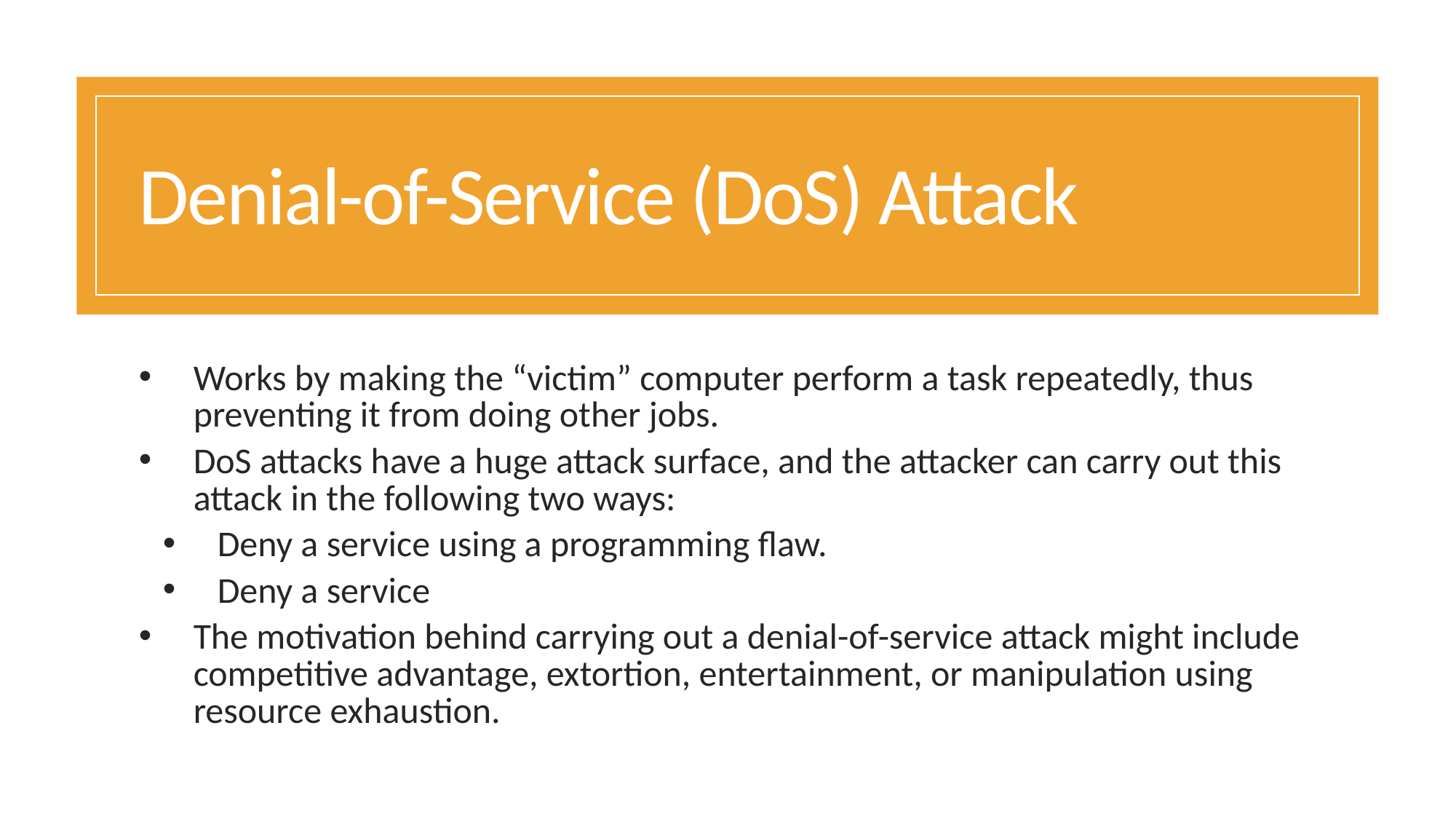

# Denial-of-Service (DoS) Attack
Works by making the “victim” computer perform a task repeatedly, thus preventing it from doing other jobs.
DoS attacks have a huge attack surface, and the attacker can carry out this attack in the following two ways:
Deny a service using a programming flaw.
Deny a service
The motivation behind carrying out a denial-of-service attack might include competitive advantage, extortion, entertainment, or manipulation using resource exhaustion.